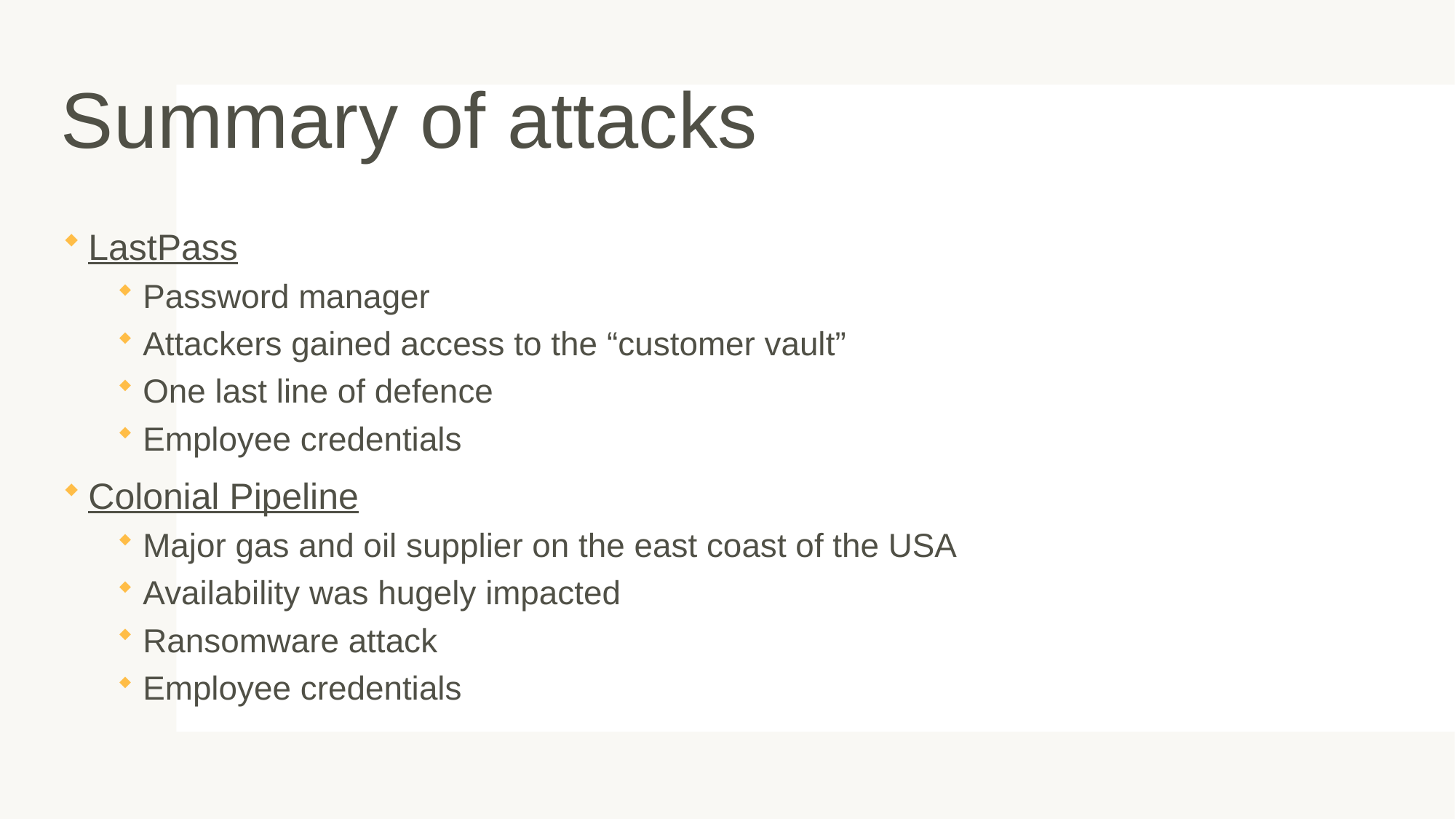

# Summary of attacks
LastPass
Password manager
Attackers gained access to the “customer vault”
One last line of defence
Employee credentials
Colonial Pipeline
Major gas and oil supplier on the east coast of the USA
Availability was hugely impacted
Ransomware attack
Employee credentials